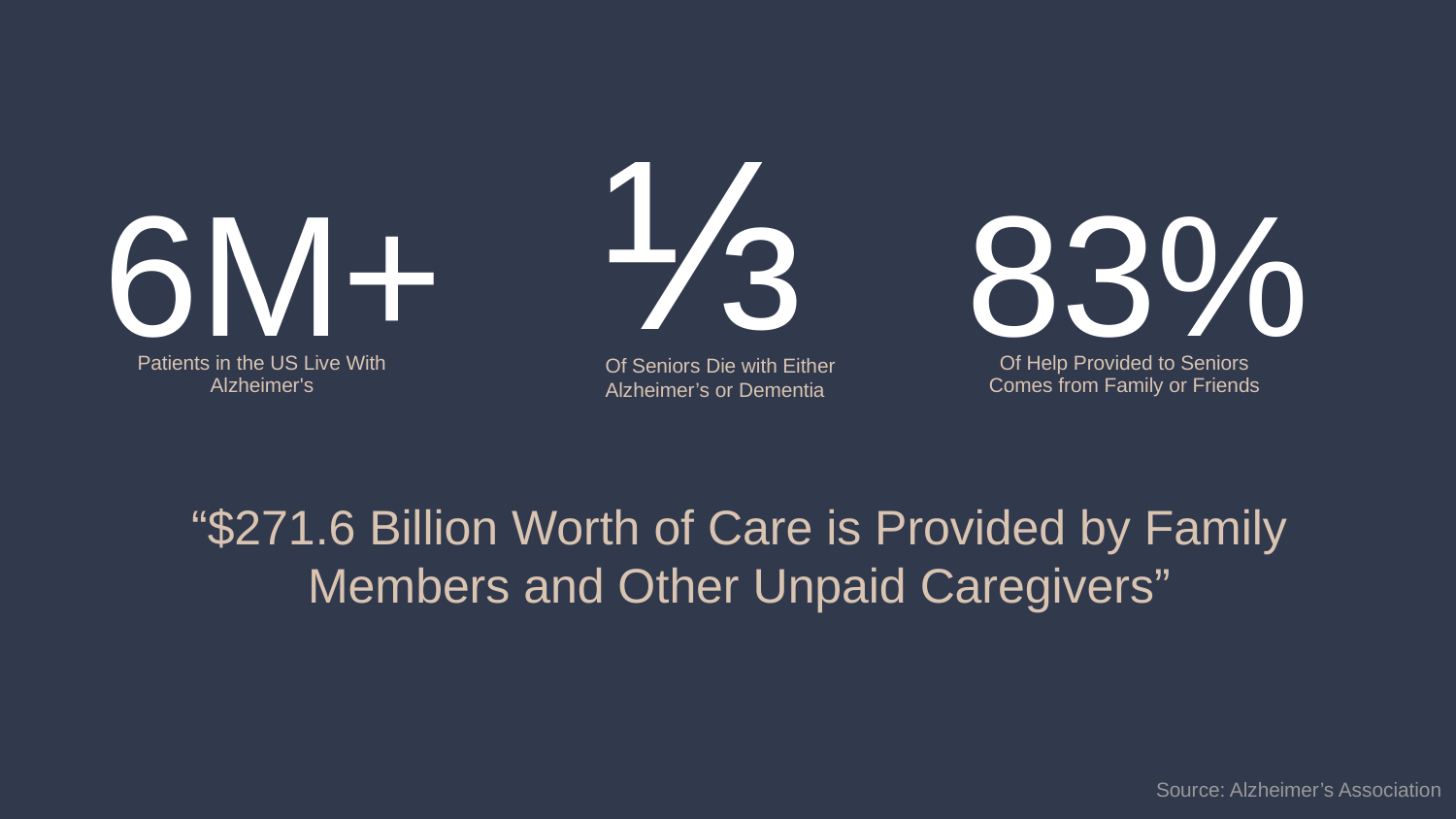

⅓
# 6M+
83%
Patients in the US Live With Alzheimer's

Of Seniors Die with Either Alzheimer’s or Dementia
Of Help Provided to Seniors Comes from Family or Friends

“$271.6 Billion Worth of Care is Provided by Family Members and Other Unpaid Caregivers”
Source: Alzheimer’s Association